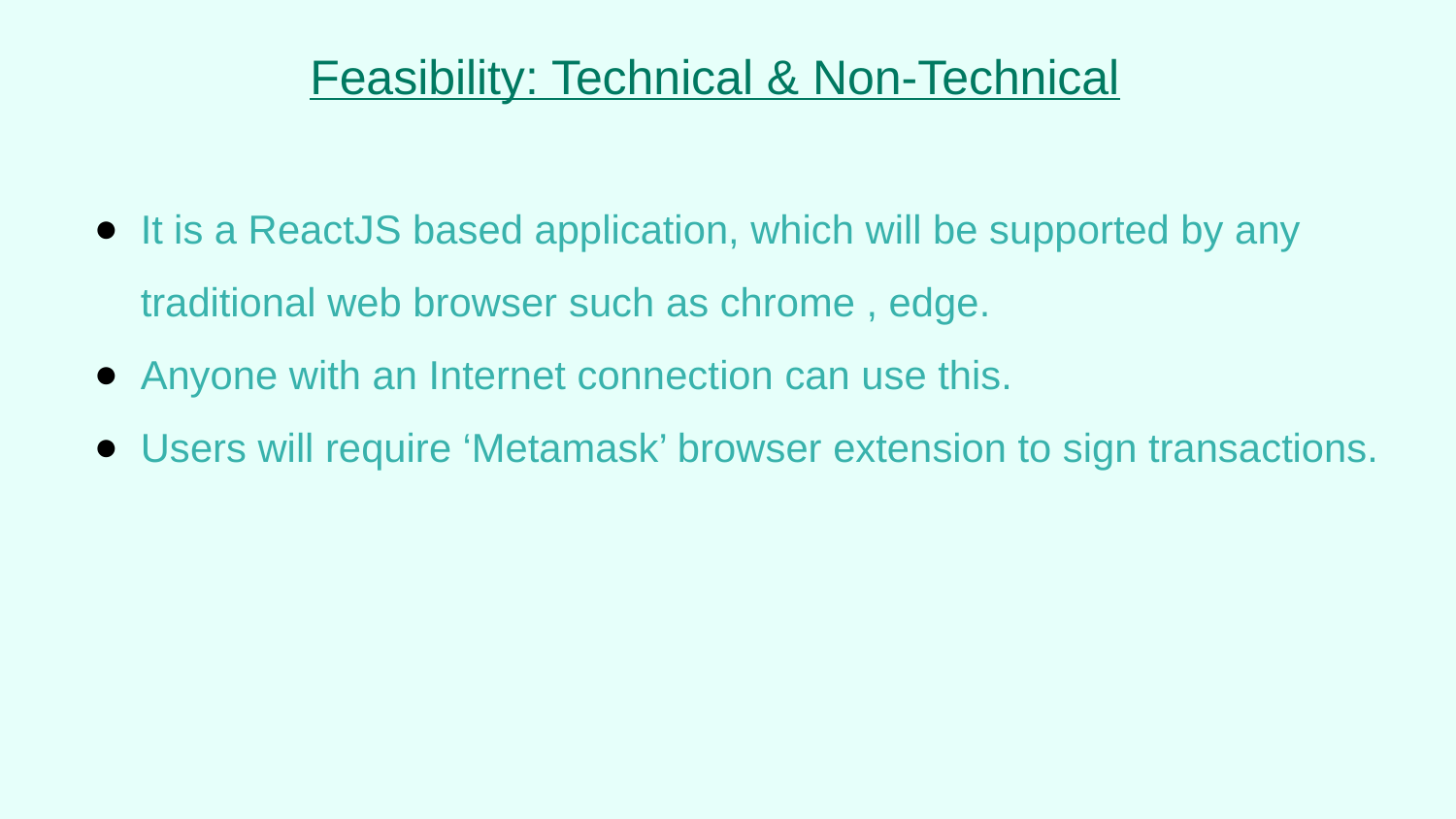

Feasibility: Technical & Non-Technical

It is a ReactJS based application, which will be supported by any traditional web browser such as chrome , edge.
Anyone with an Internet connection can use this.
Users will require ‘Metamask’ browser extension to sign transactions.